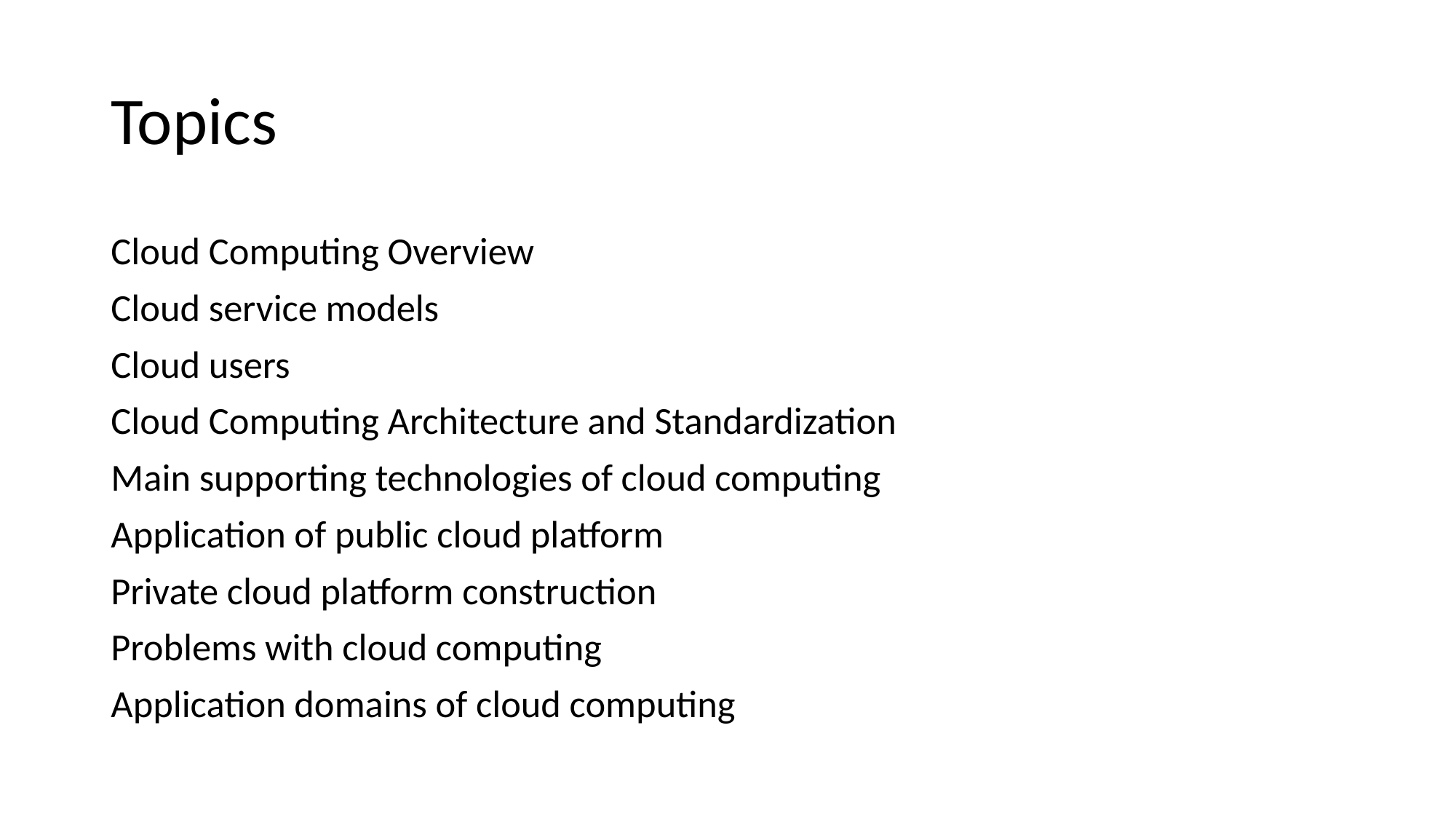

# Topics
Cloud Computing Overview
Cloud service models
Cloud users
Cloud Computing Architecture and Standardization
Main supporting technologies of cloud computing
Application of public cloud platform
Private cloud platform construction
Problems with cloud computing
Application domains of cloud computing